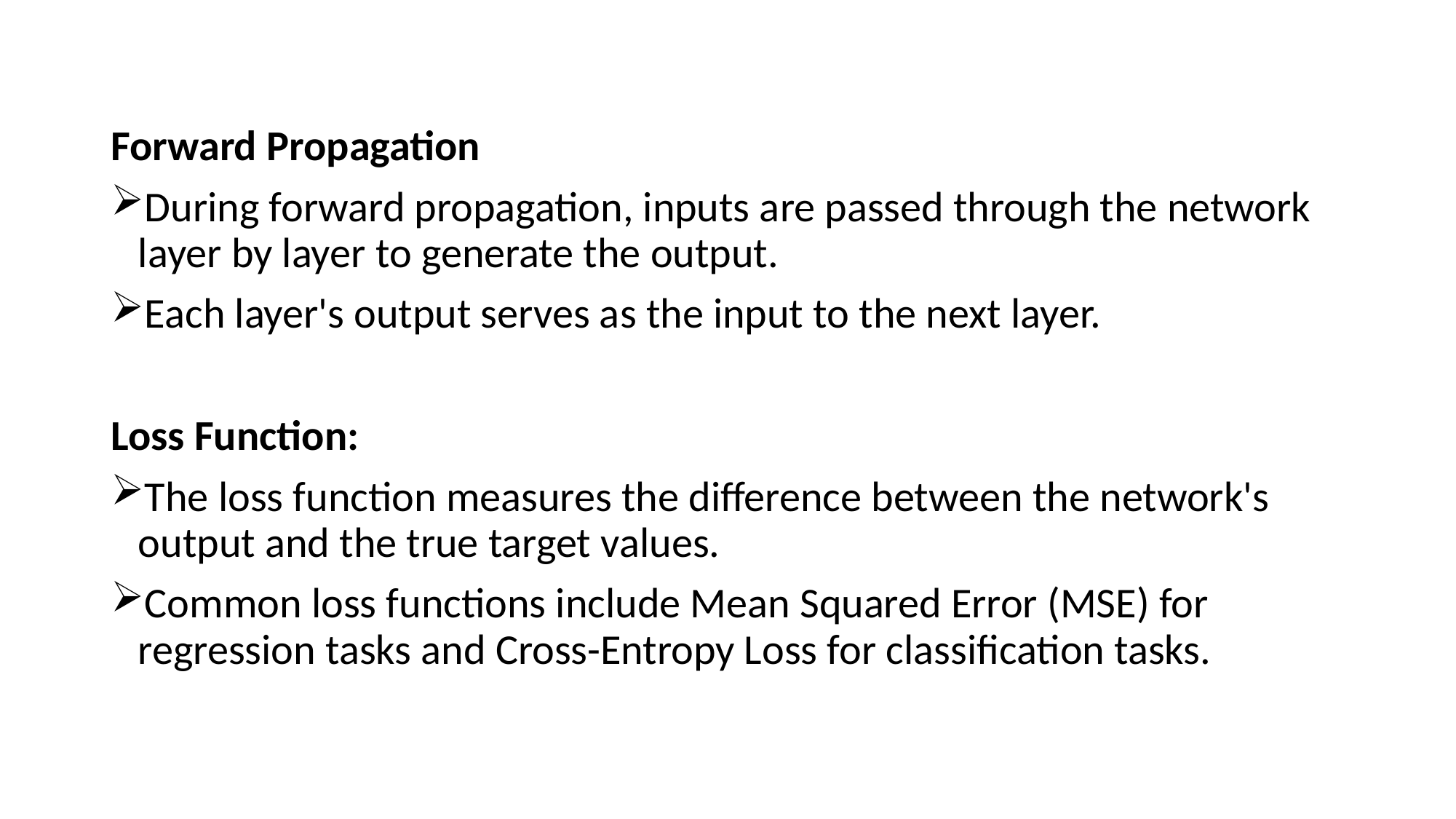

Forward Propagation
During forward propagation, inputs are passed through the network layer by layer to generate the output.
Each layer's output serves as the input to the next layer.

Loss Function:
The loss function measures the difference between the network's output and the true target values.
Common loss functions include Mean Squared Error (MSE) for regression tasks and Cross-Entropy Loss for classification tasks.